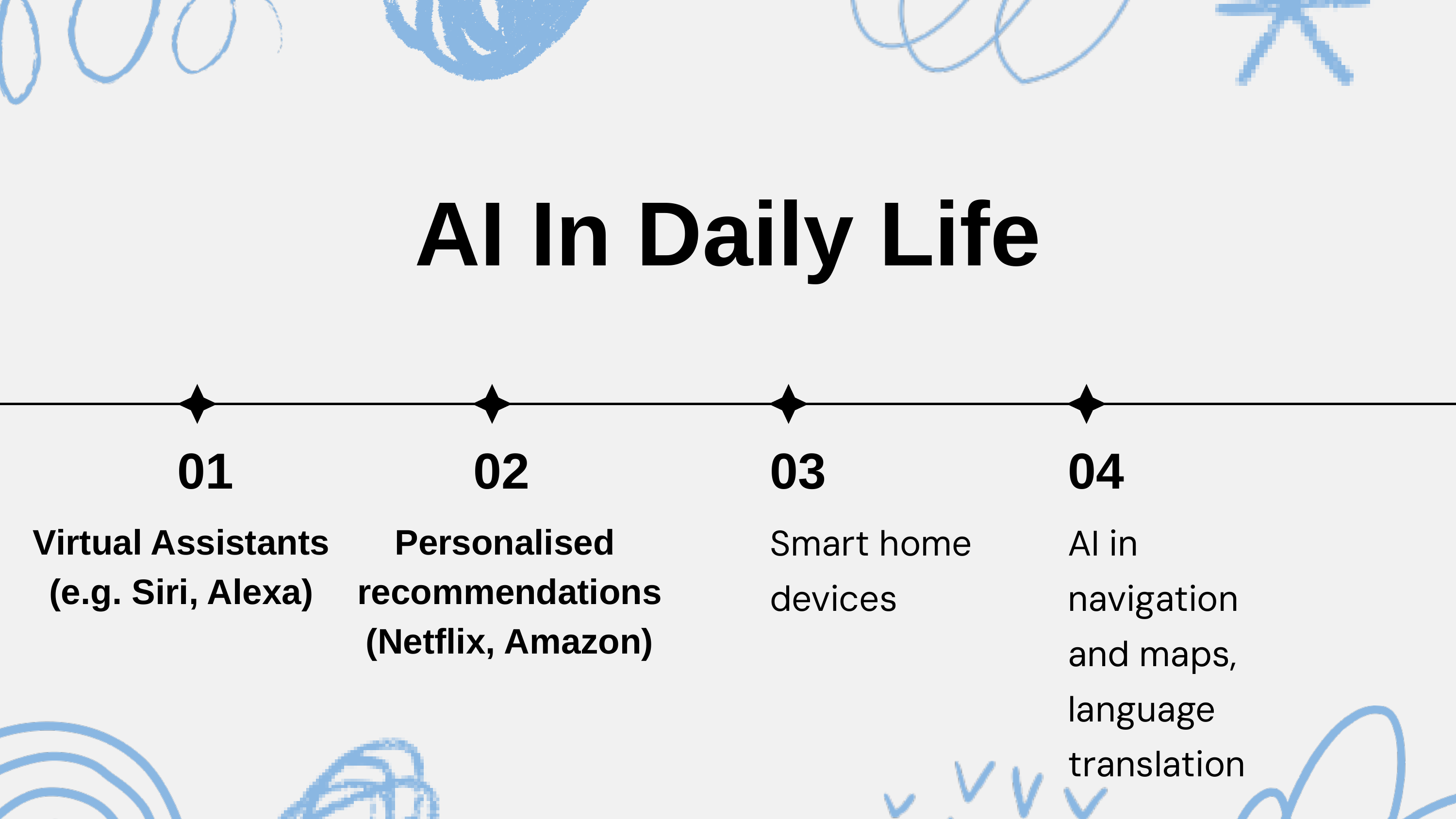

AI In Daily Life

01
02
03
04
Smart home devices
AI in navigation and maps, language translation
Virtual Assistants (e.g. Siri, Alexa)
Personalised
recommendations
(Netflix, Amazon)